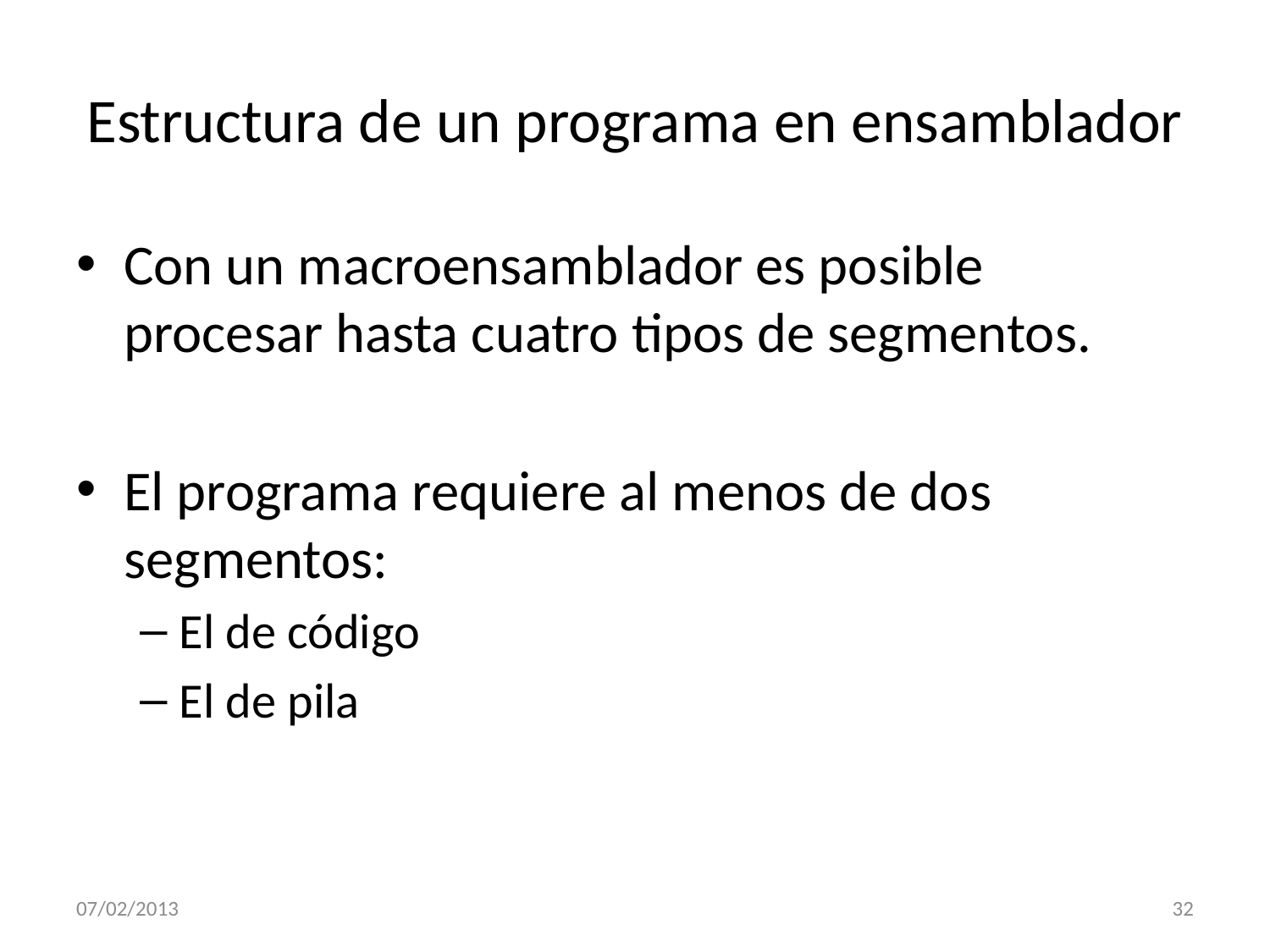

# Estructura de un programa en ensamblador
Con un macroensamblador es posible procesar hasta cuatro tipos de segmentos.

El programa requiere al menos de dos segmentos:
El de código
El de pila
07/02/2013
32